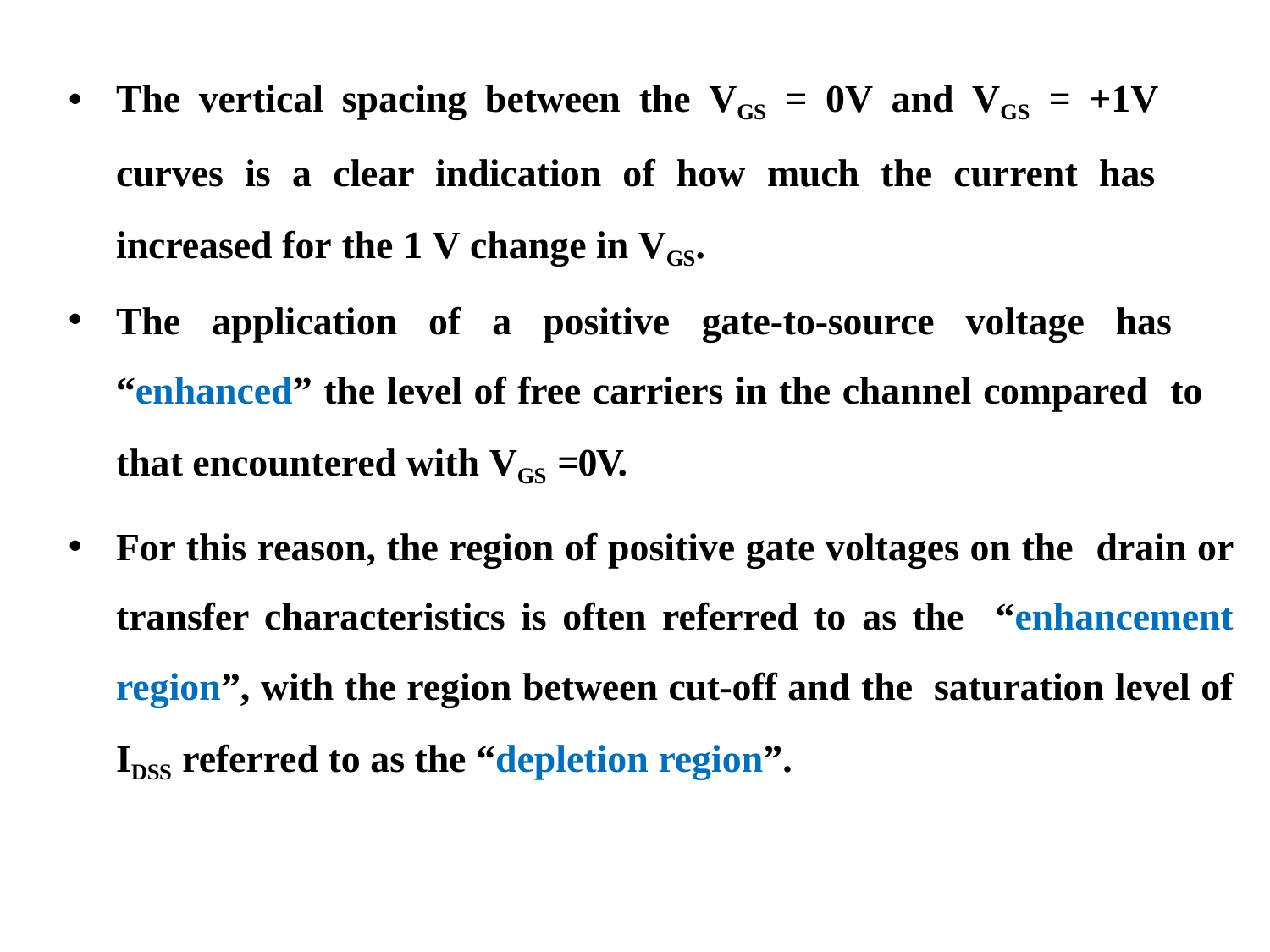

The vertical spacing between the VGS = 0V and VGS = +1V  curves is a clear indication of how much the current has  increased for the 1 V change in VGS.
The application of a positive gate-to-source voltage has  “enhanced” the level of free carriers in the channel compared  to that encountered with VGS =0V.
For this reason, the region of positive gate voltages on the  drain or transfer characteristics is often referred to as the  “enhancement region”, with the region between cut-off and the  saturation level of IDSS referred to as the “depletion region”.